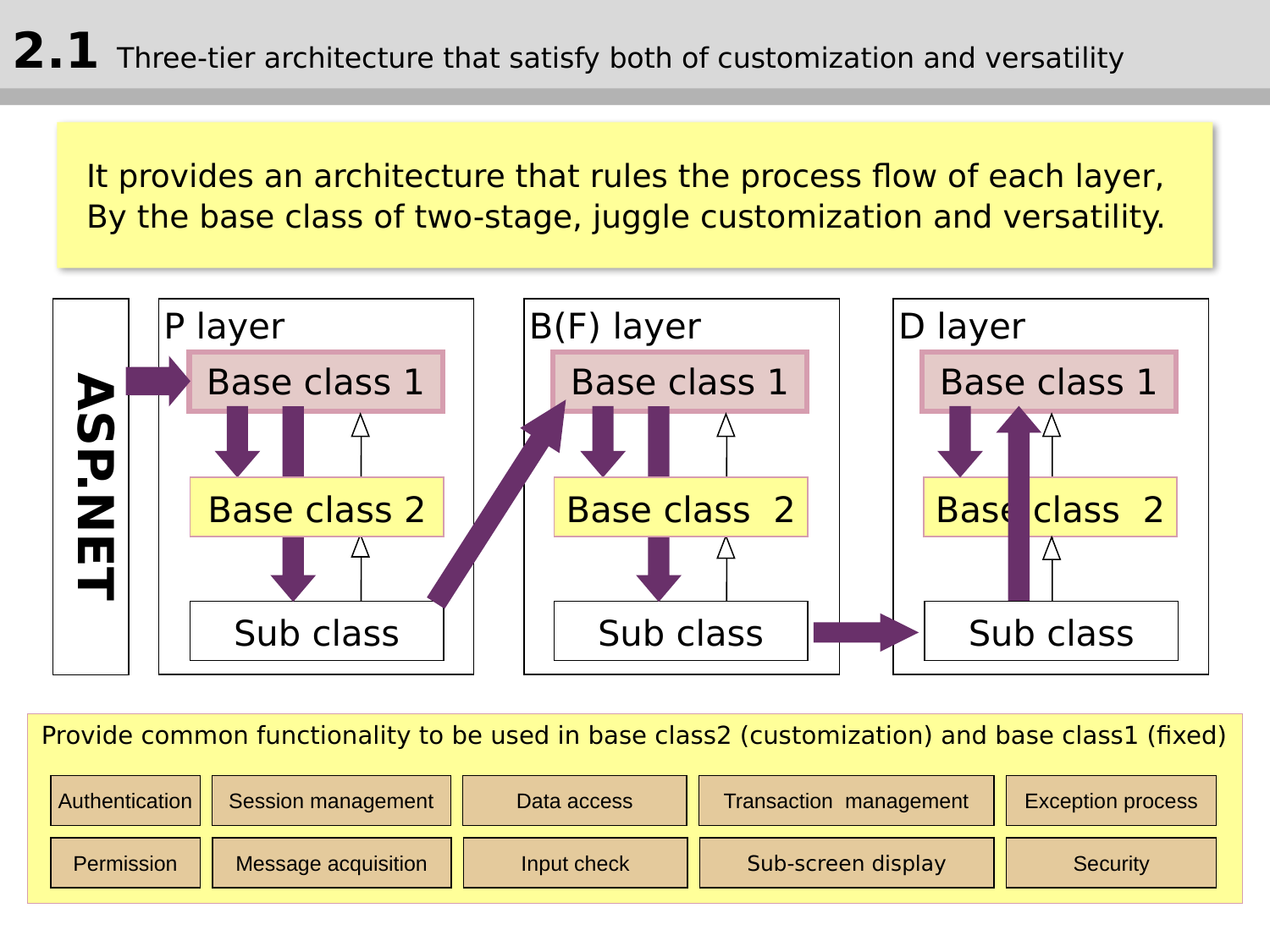

2.1 Three-tier architecture that satisfy both of customization and versatility
It provides an architecture that rules the process flow of each layer,
By the base class of two-stage, juggle customization and versatility.
P layer
B(F) layer
D layer
ASP.NET
Base class 1
Base class 1
Base class 1

Base class 2
Base class  2
Base class  2

Sub class
Sub class
Sub class

Provide common functionality to be used in base class2 (customization) and base class1 (fixed)
Authentication
Session management
Data access
Transaction  management
Exception process
Permission
Message acquisition
Input check
Sub-screen display
Security